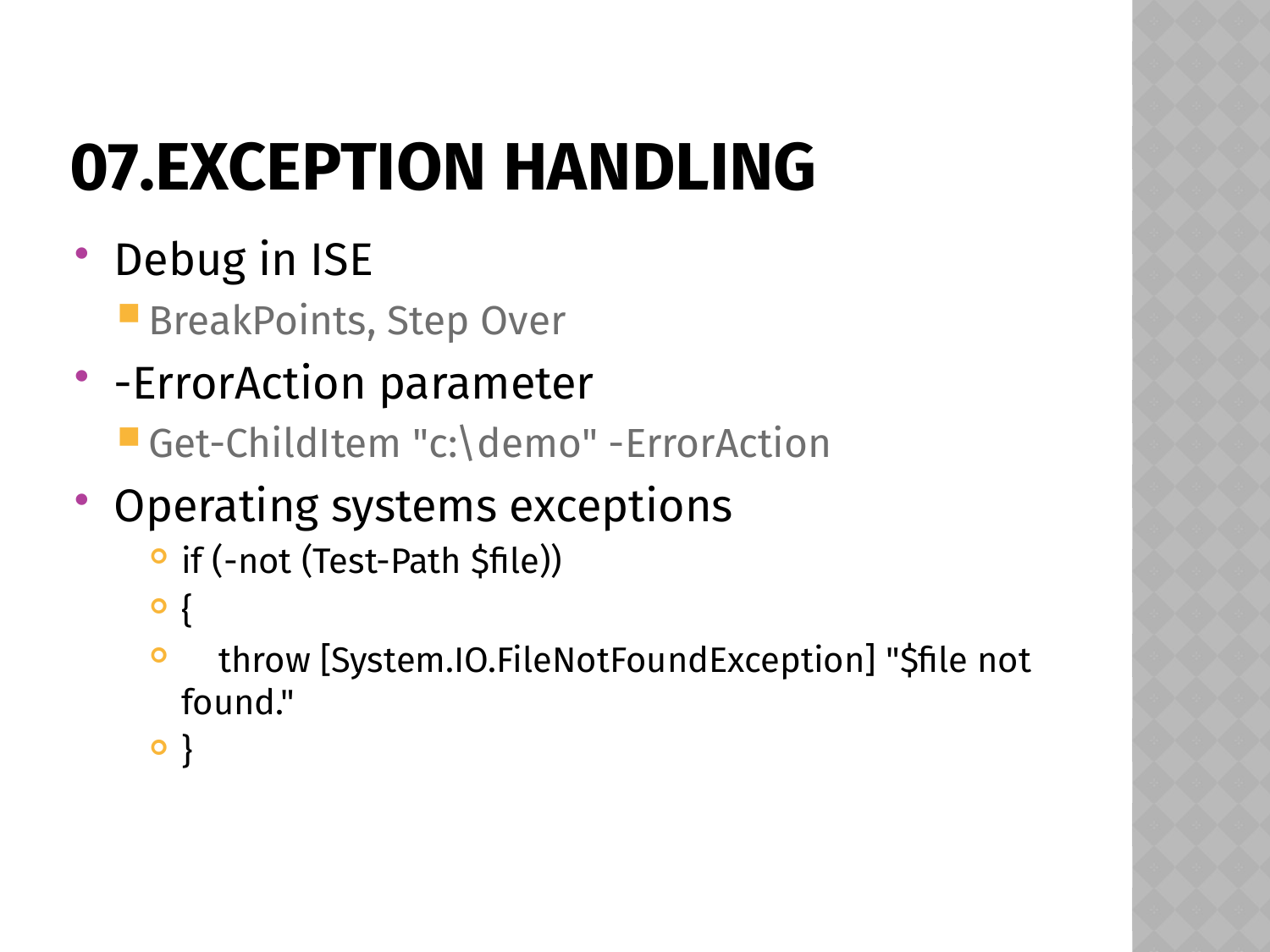

# 07.Exception Handling
Debug in ISE
BreakPoints, Step Over
-ErrorAction parameter
Get-ChildItem "c:\demo" -ErrorAction
Operating systems exceptions
if (-not (Test-Path $file))
{
    throw [System.IO.FileNotFoundException] "$file not found."
}